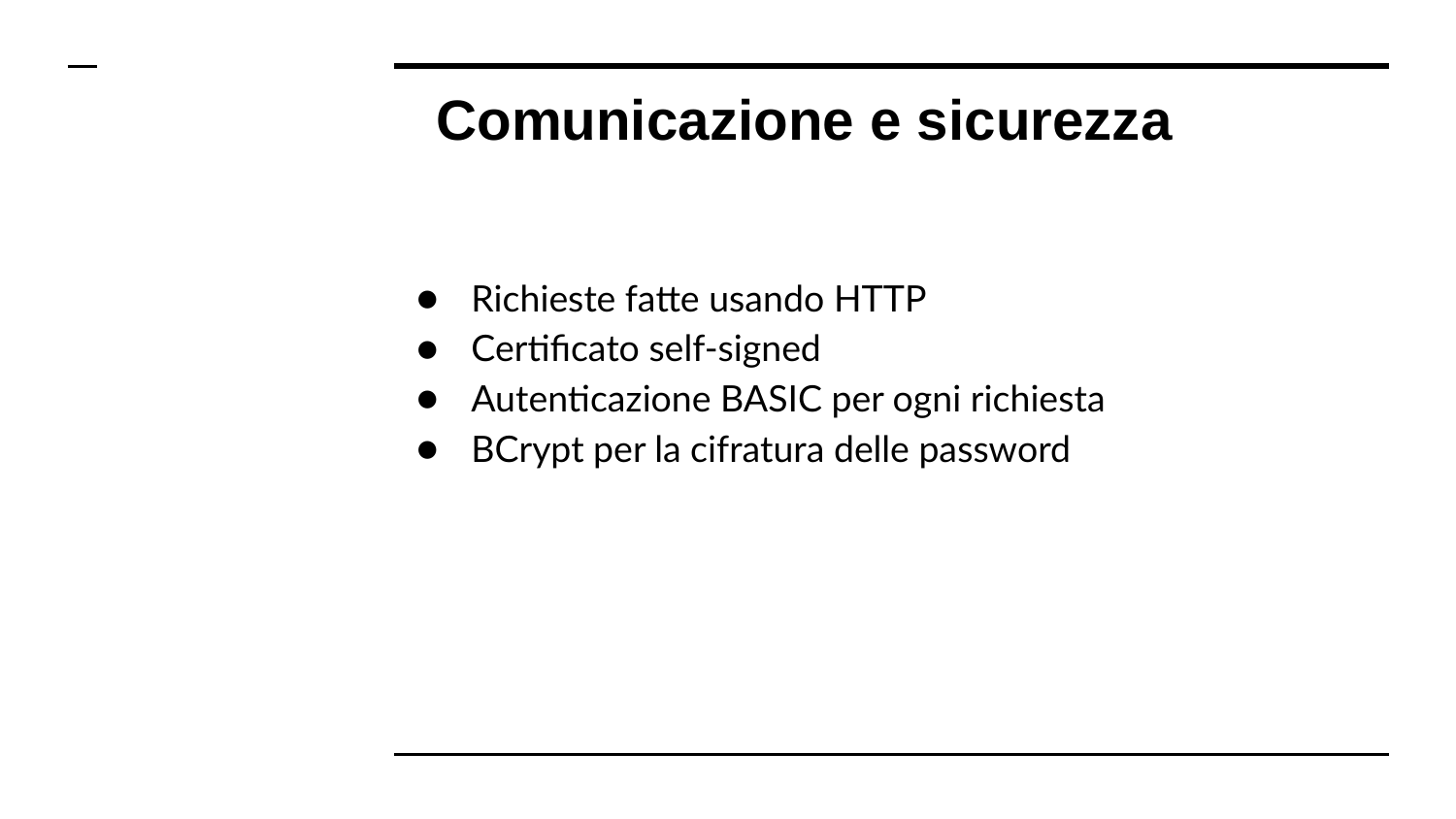

# Comunicazione e sicurezza
Richieste fatte usando HTTP
Certificato self-signed
Autenticazione BASIC per ogni richiesta
BCrypt per la cifratura delle password